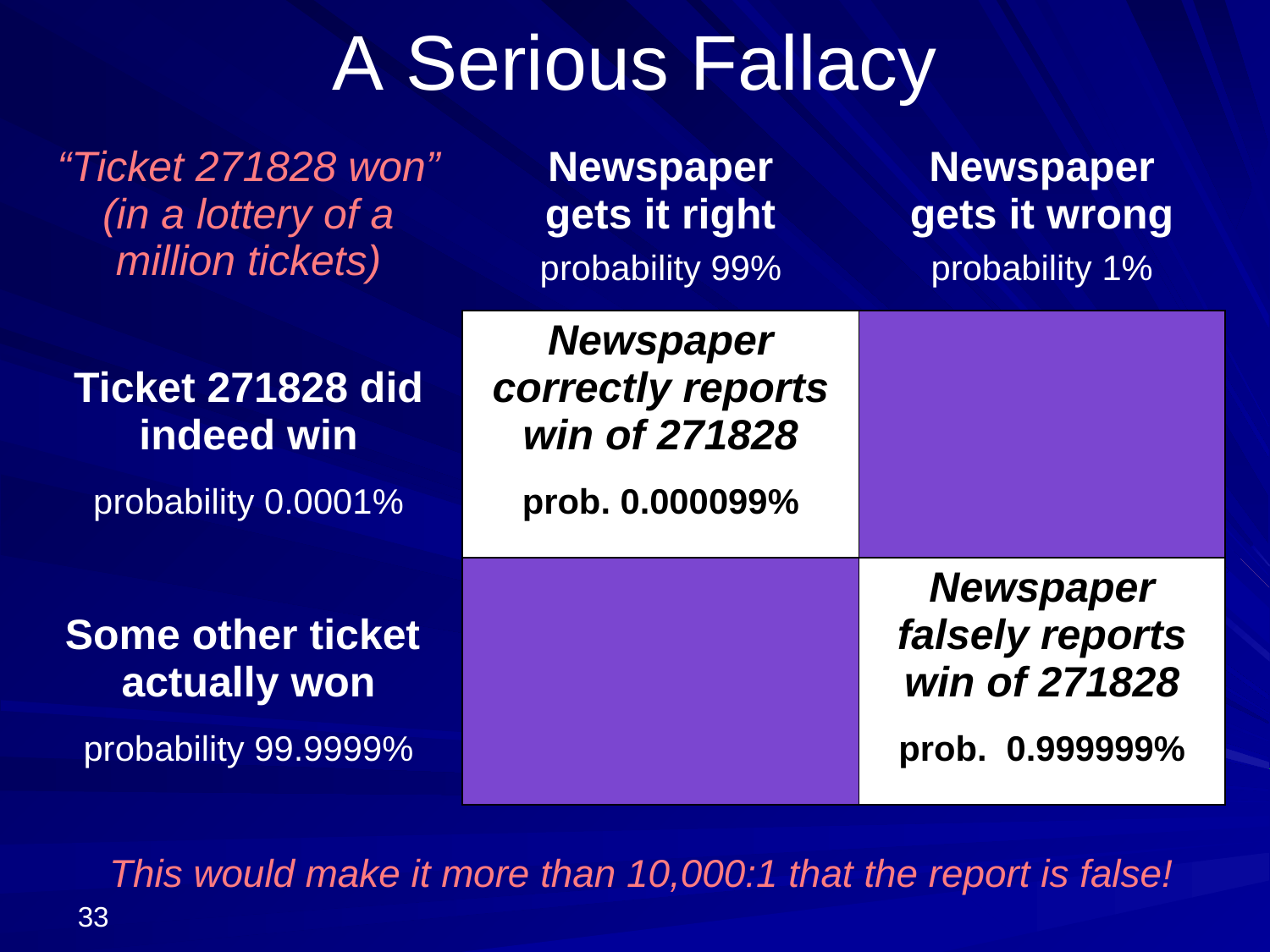

A Serious Fallacy
| “Ticket 271828 won” (in a lottery of a million tickets) | Newspaper gets it right probability 99% | Newspaper gets it wrong probability 1% |
| --- | --- | --- |
| Ticket 271828 did indeed win probability 0.0001% | Newspaper correctly reports win of 271828 prob. 0.000099% |  |
| Some other ticket actually won probability 99.9999% |  | Newspaper falsely reports win of 271828 prob. 0.999999% |
	This would make it more than 10,000:1 that the report is false!
33